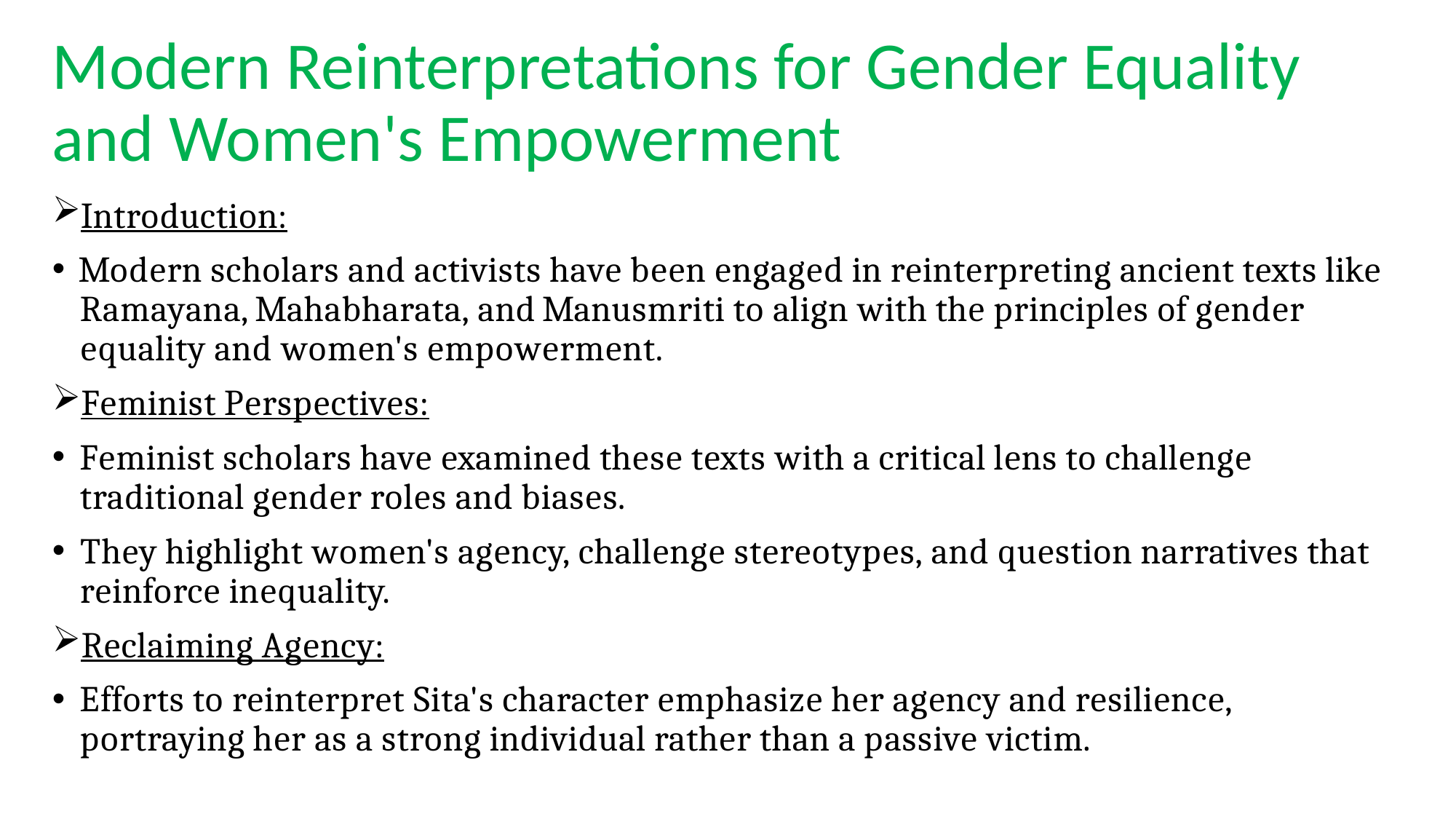

# Modern Reinterpretations for Gender Equality and Women's Empowerment
Introduction:
Modern scholars and activists have been engaged in reinterpreting ancient texts like Ramayana, Mahabharata, and Manusmriti to align with the principles of gender equality and women's empowerment.
Feminist Perspectives:
Feminist scholars have examined these texts with a critical lens to challenge traditional gender roles and biases.
They highlight women's agency, challenge stereotypes, and question narratives that reinforce inequality.
Reclaiming Agency:
Efforts to reinterpret Sita's character emphasize her agency and resilience, portraying her as a strong individual rather than a passive victim.